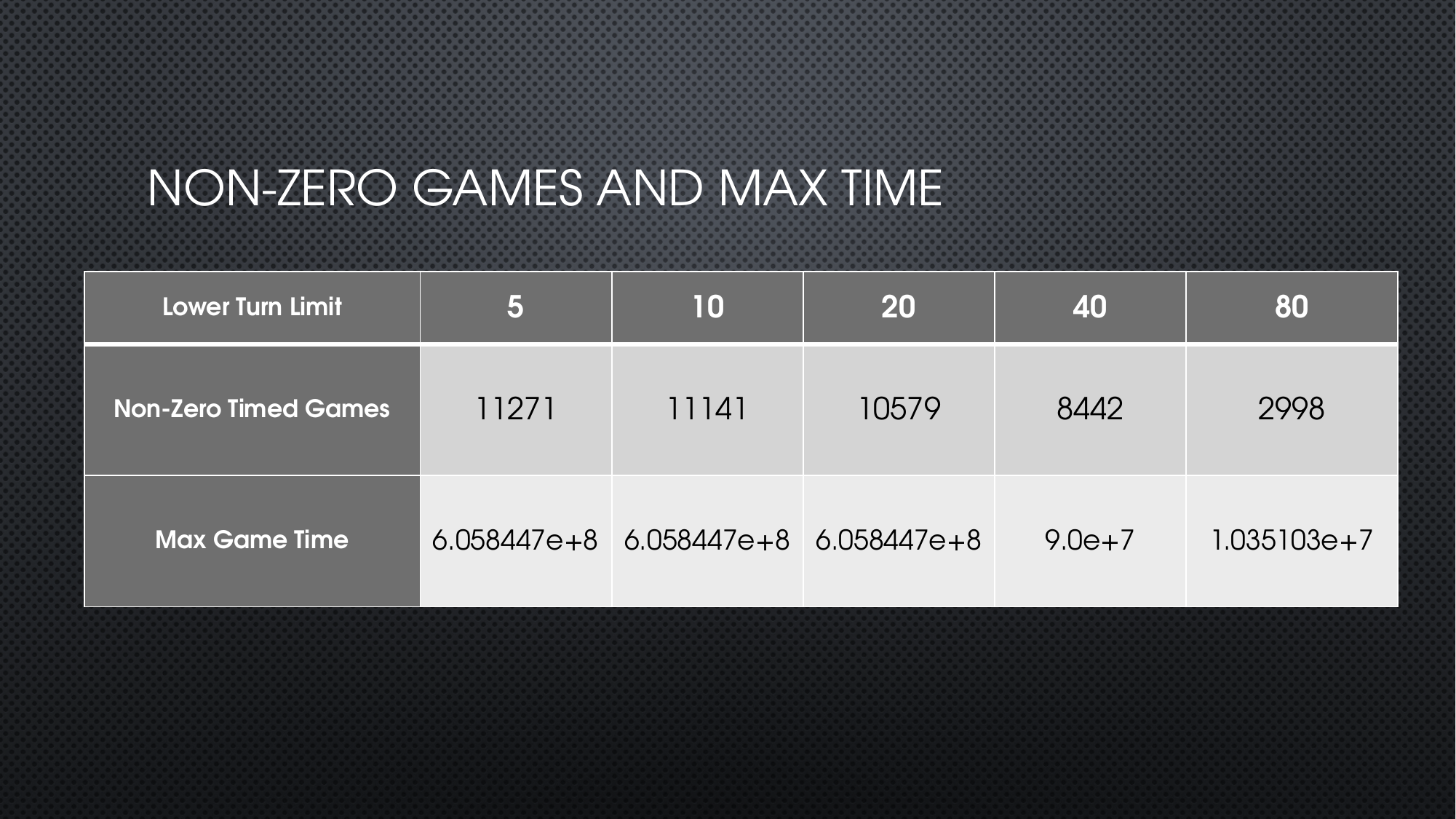

# Non-Zero Games and Max Time
| Lower Turn Limit | 5 | 10 | 20 | 40 | 80 |
| --- | --- | --- | --- | --- | --- |
| Non-Zero Timed Games | 11271 | 11141 | 10579 | 8442 | 2998 |
| Max Game Time | 6.058447e+8 | 6.058447e+8 | 6.058447e+8 | 9.0e+7 | 1.035103e+7 |